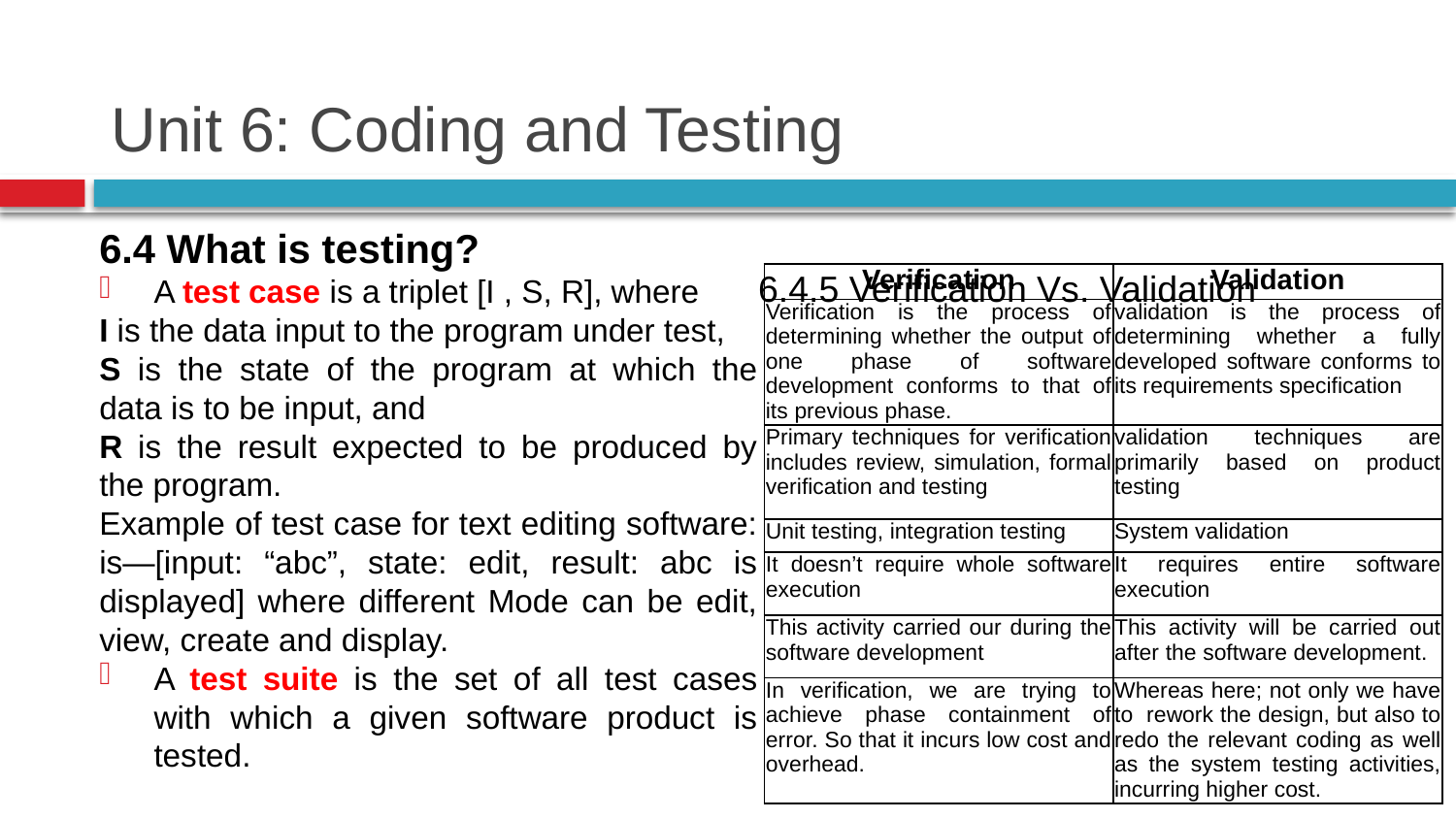

# Unit 6: Coding and Testing
6.4 What is testing?
A test case is a triplet [I , S, R], where
I is the data input to the program under test,
S is the state of the program at which the data is to be input, and
R is the result expected to be produced by the program.
Example of test case for text editing software: is—[input: “abc”, state: edit, result: abc is displayed] where different Mode can be edit, view, create and display.
A test suite is the set of all test cases with which a given software product is tested.

6.4.5 Verification Vs. Validation
| Verification | Validation |
| --- | --- |
| Verification is the process of determining whether the output of one phase of software development conforms to that of its previous phase. | validation is the process of determining whether a fully developed software conforms to its requirements specification |
| Primary techniques for verification includes review, simulation, formal verification and testing | validation techniques are primarily based on product testing |
| Unit testing, integration testing | System validation |
| It doesn’t require whole software execution | It requires entire software execution |
| This activity carried our during the software development | This activity will be carried out after the software development. |
| In verification, we are trying to achieve phase containment of error. So that it incurs low cost and overhead. | Whereas here; not only we have to rework the design, but also to redo the relevant coding as well as the system testing activities, incurring higher cost. |